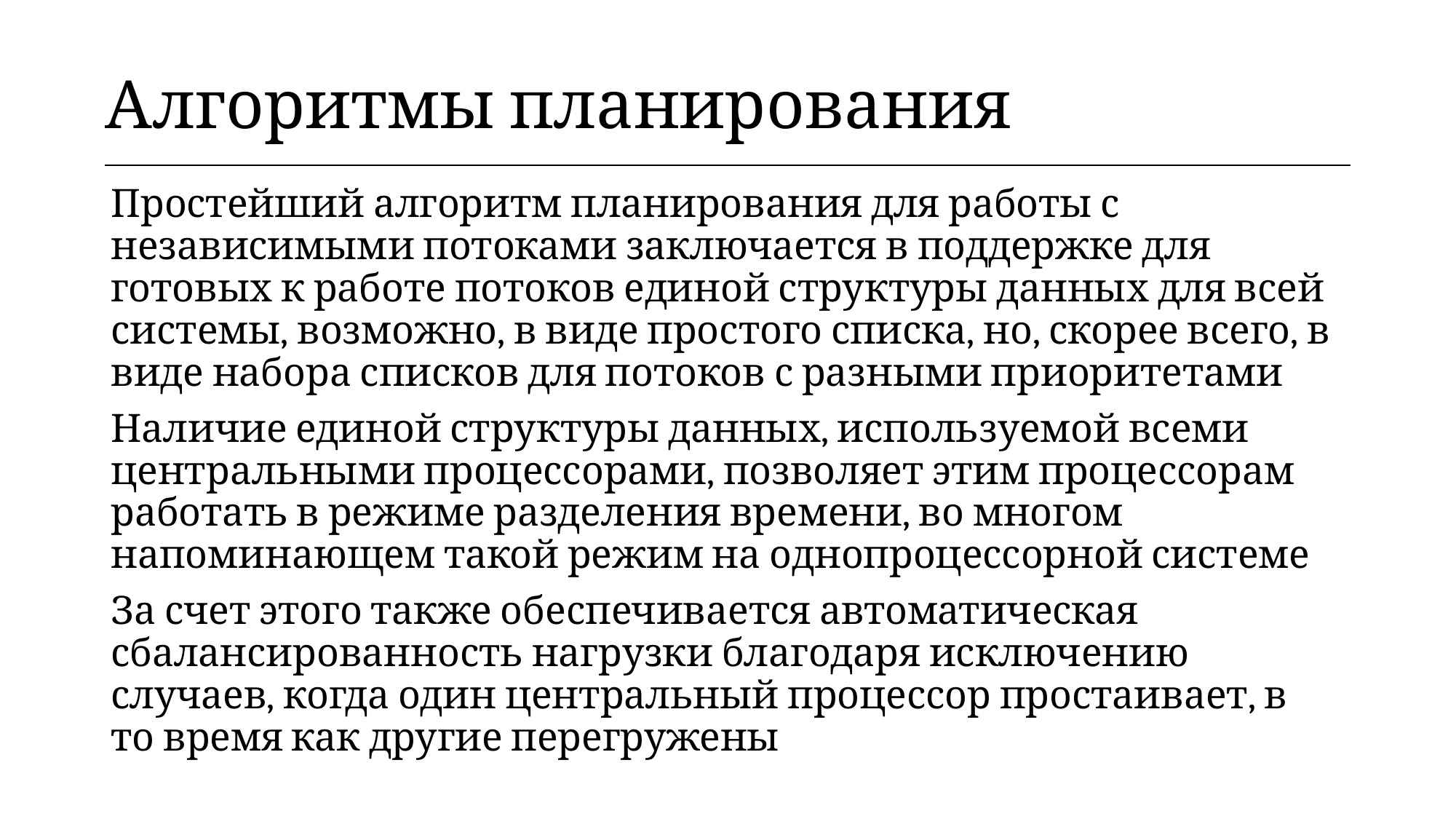

| Алгоритмы планирования |
| --- |
Простейший алгоритм планирования для работы с независимыми потоками заключается в поддержке для готовых к работе потоков единой структуры данных для всей системы, возможно, в виде простого списка, но, скорее всего, в виде набора списков для потоков с разными приоритетами
Наличие единой структуры данных, используемой всеми центральными процессорами, позволяет этим процессорам работать в режиме разделения времени, во многом напоминающем такой режим на однопроцессорной системе
За счет этого также обеспечивается автоматическая сбалансированность нагрузки благодаря исключению случаев, когда один центральный процессор простаивает, в то время как другие перегружены